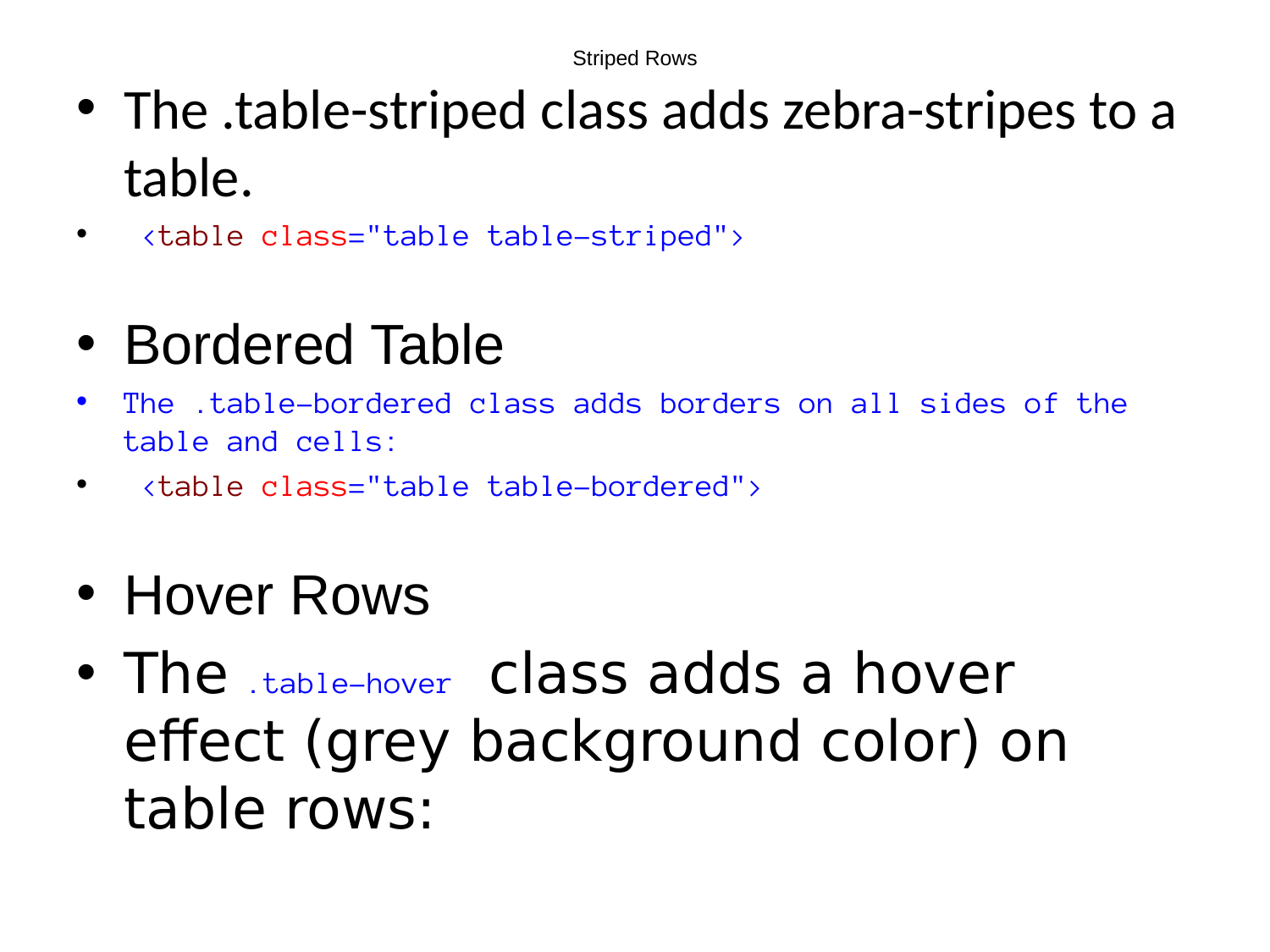

# Striped Rows
The .table-striped class adds zebra-stripes to a table.
 <table class="table table-striped">

Bordered Table
The .table-bordered class adds borders on all sides of the table and cells:
 <table class="table table-bordered">

Hover Rows
The .table-hover  class adds a hover effect (grey background color) on table rows: